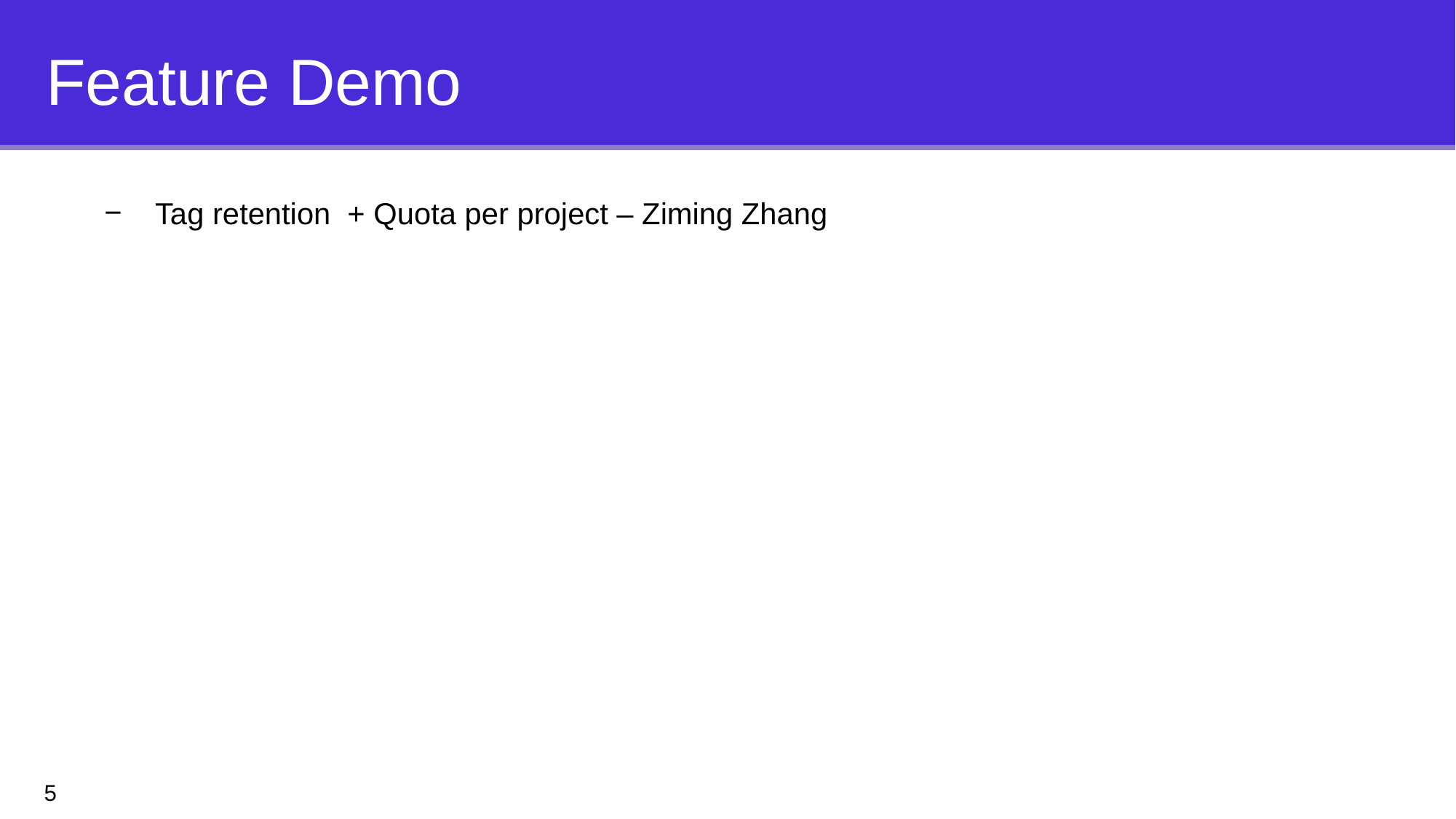

# Feature Demo
Tag retention  + Quota per project – Ziming Zhang
5